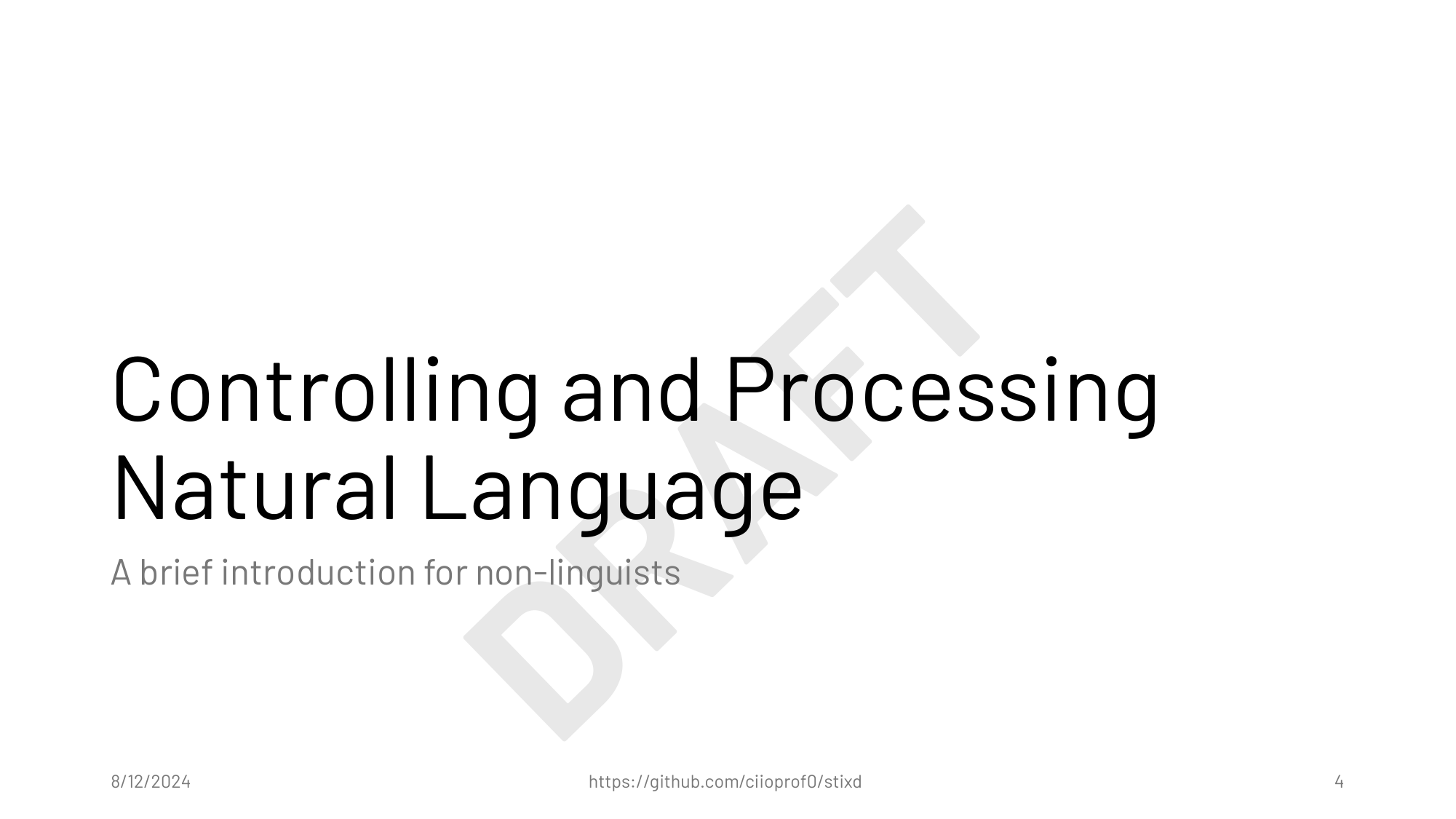

# Controlling and Processing Natural Language
A brief introduction for non-linguists
8/12/2024
https://github.com/ciioprof0/stixd
4